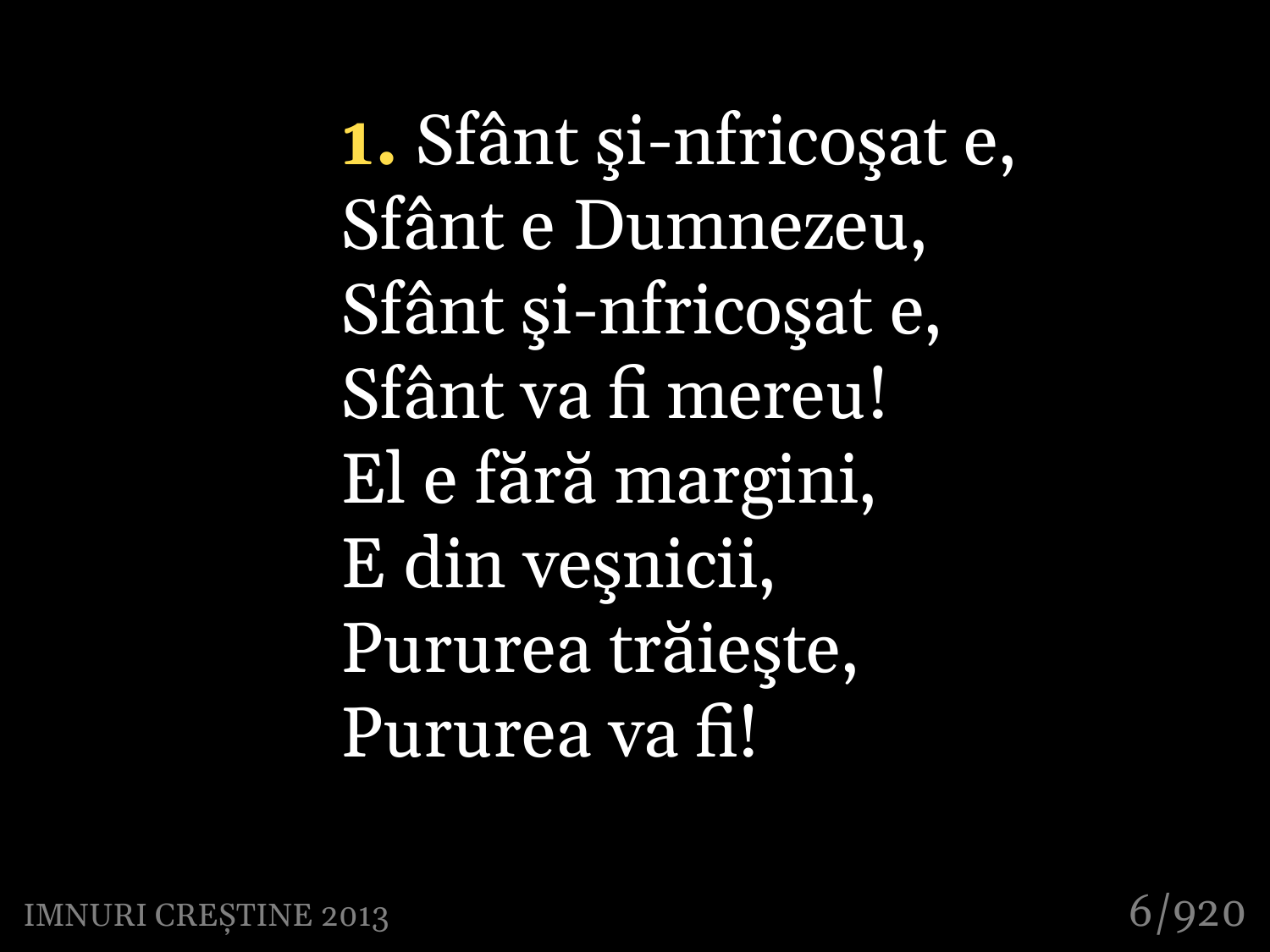

1. Sfânt şi-nfricoşat e,
Sfânt e Dumnezeu,
Sfânt şi-nfricoşat e,
Sfânt va fi mereu!
El e fără margini,
E din veşnicii,
Pururea trăieşte,
Pururea va fi!
6/920
IMNURI CREȘTINE 2013